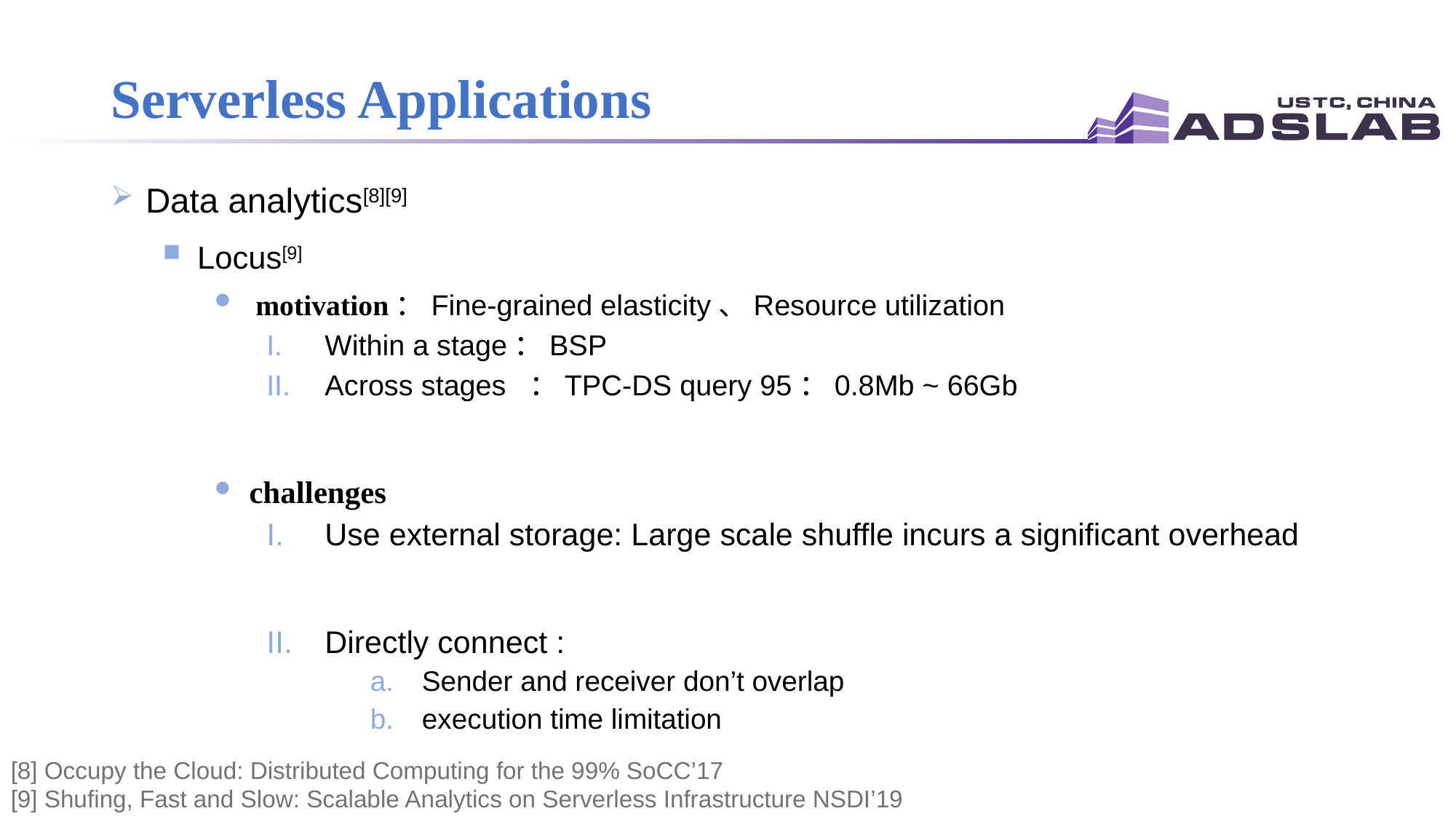

# Serverless Applications
 Data analytics[8][9]
 Locus[9]
  motivation：Fine-grained elasticity、Resource utilization
Within a stage：BSP
Across stages  ：TPC-DS query 95：0.8Mb ~ 66Gb

 challenges
Use external storage: Large scale shuffle incurs a significant overhead

Directly connect :
Sender and receiver don’t overlap
execution time limitation

[8] Occupy the Cloud: Distributed Computing for the 99% SoCC’17
[9] Shufing, Fast and Slow: Scalable Analytics on Serverless Infrastructure NSDI’19